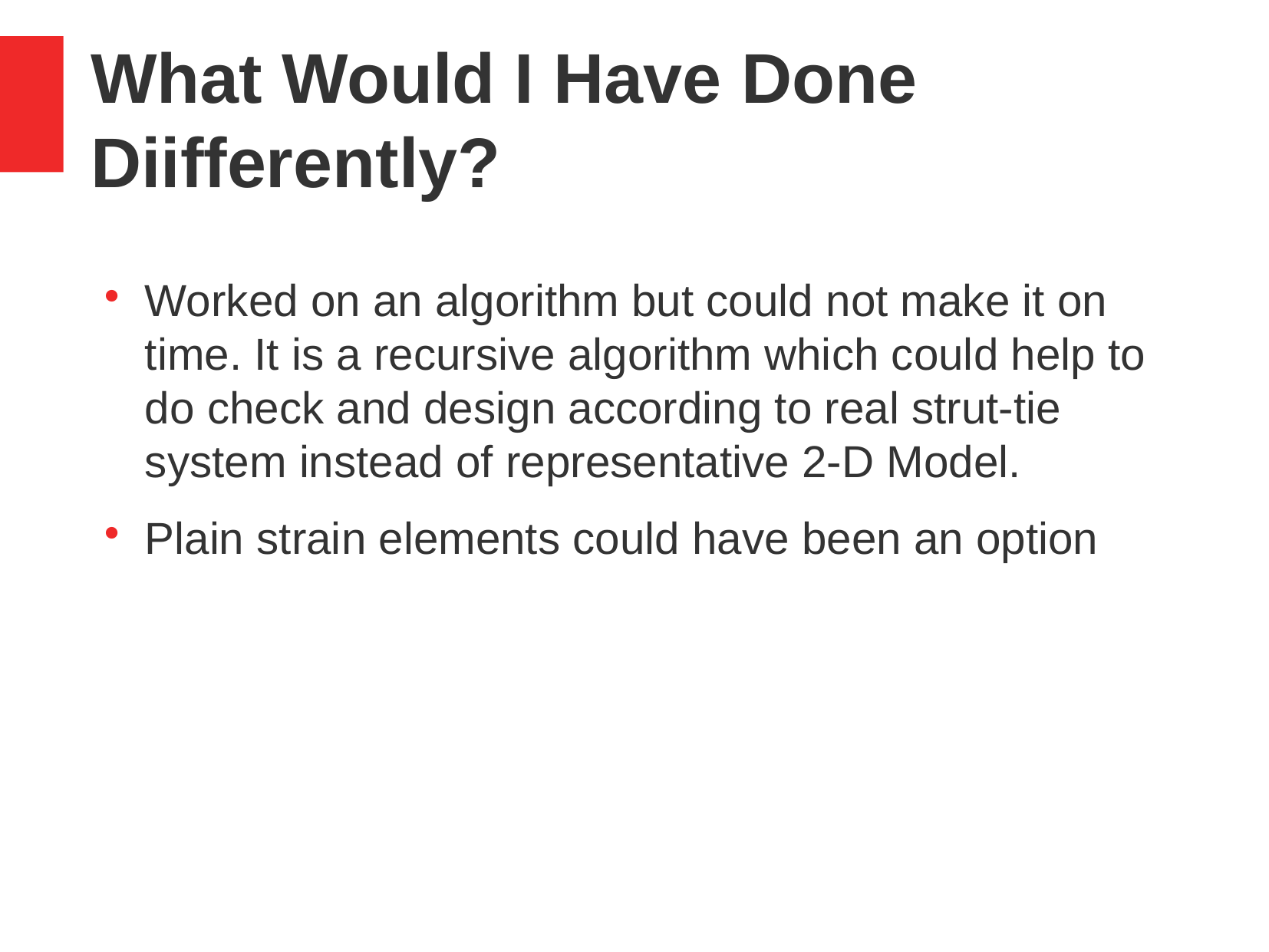

What Would I Have Done Diifferently?
Worked on an algorithm but could not make it on time. It is a recursive algorithm which could help to do check and design according to real strut-tie system instead of representative 2-D Model.
Plain strain elements could have been an option